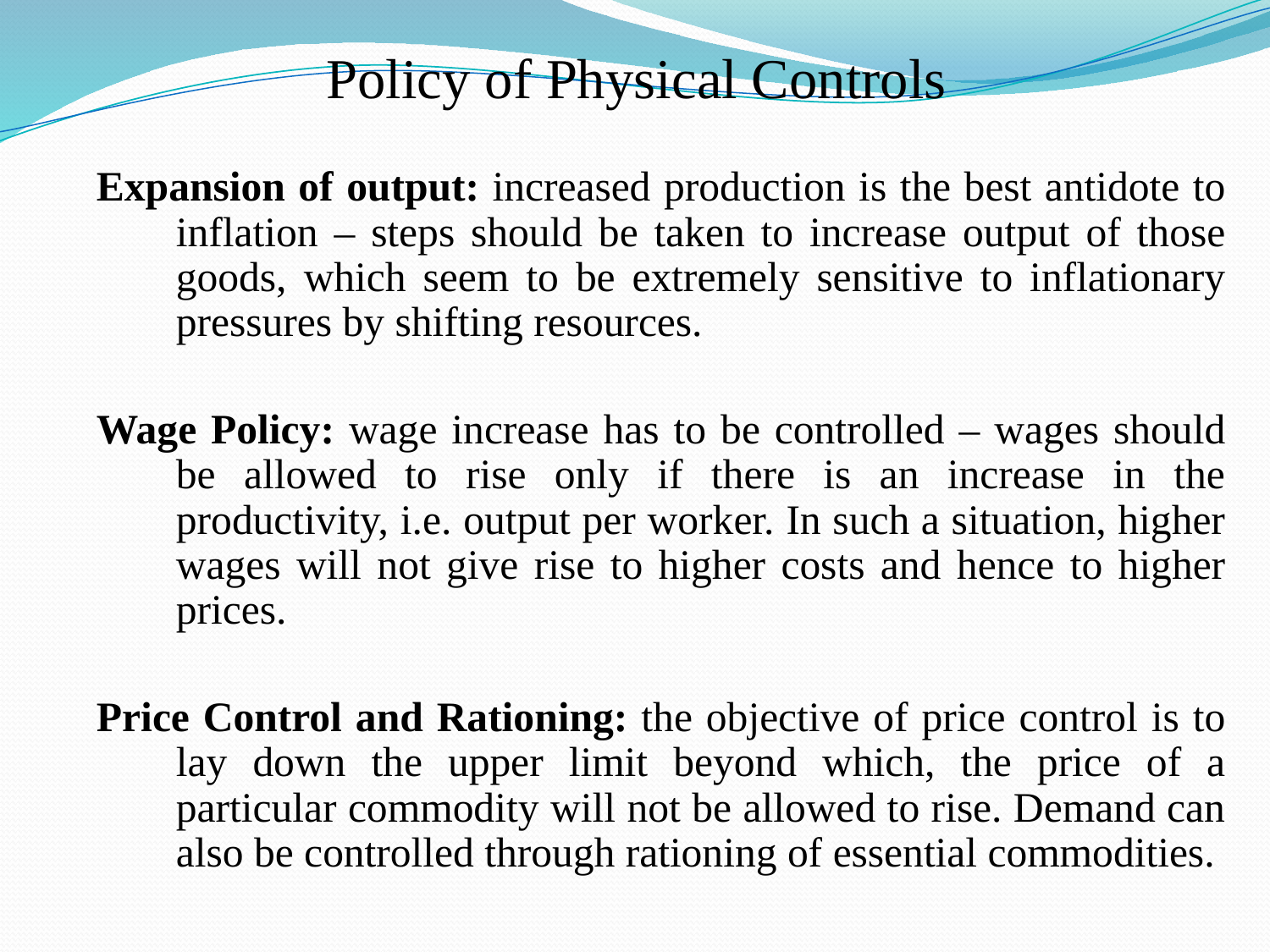

# Policy of Physical Controls
Expansion of output: increased production is the best antidote to inflation – steps should be taken to increase output of those goods, which seem to be extremely sensitive to inflationary pressures by shifting resources.

Wage Policy: wage increase has to be controlled – wages should be allowed to rise only if there is an increase in the productivity, i.e. output per worker. In such a situation, higher wages will not give rise to higher costs and hence to higher prices.

Price Control and Rationing: the objective of price control is to lay down the upper limit beyond which, the price of a particular commodity will not be allowed to rise. Demand can also be controlled through rationing of essential commodities.